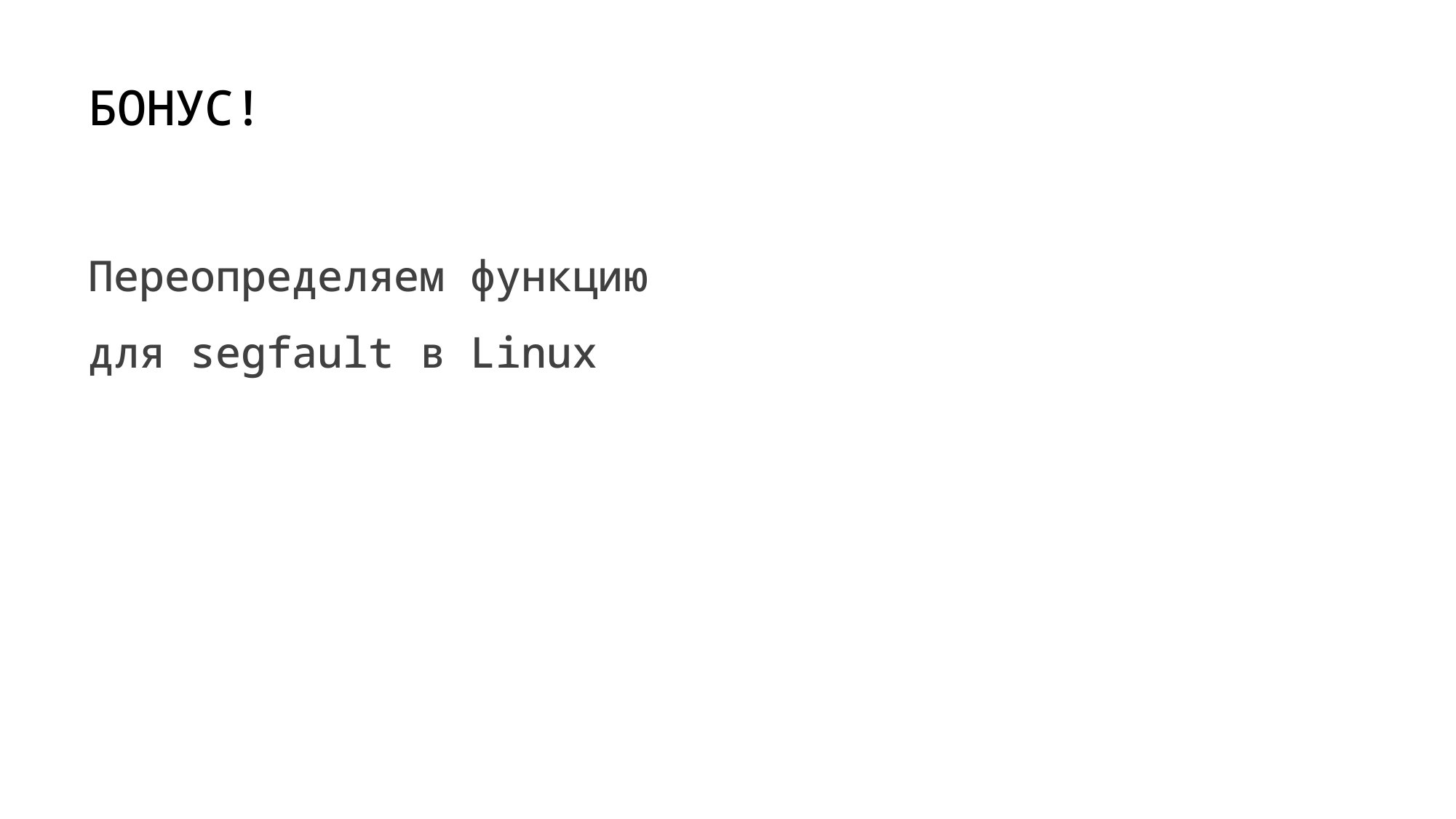

# БОНУС!
Переопределяем функцию для segfault в Linux